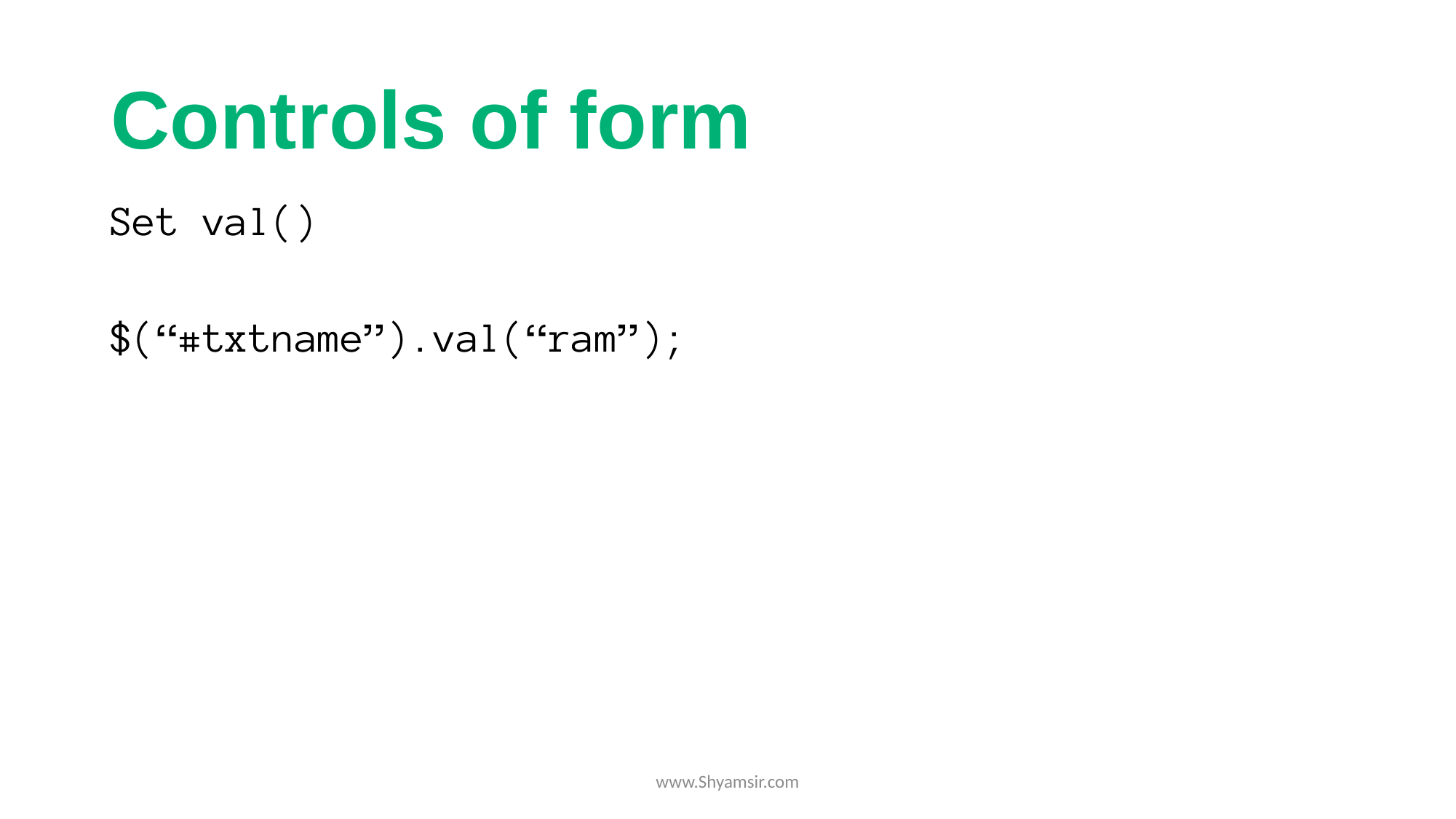

# Controls of form
Set val()

$(“#txtname”).val(“ram”);

www.Shyamsir.com